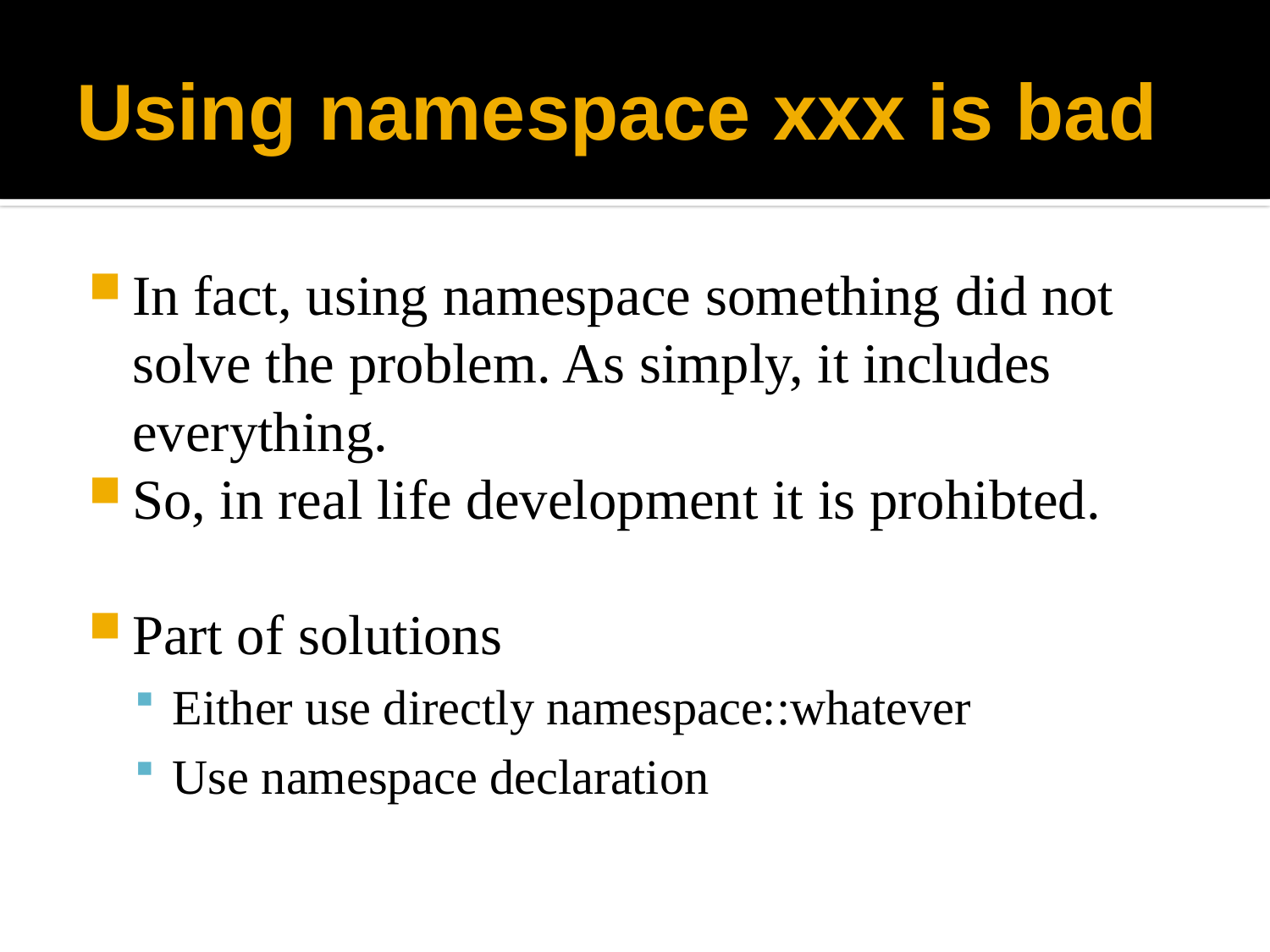

# Using namespace xxx is bad
In fact, using namespace something did not solve the problem. As simply, it includes everything.
So, in real life development it is prohibted.

Part of solutions
Either use directly namespace::whatever
Use namespace declaration